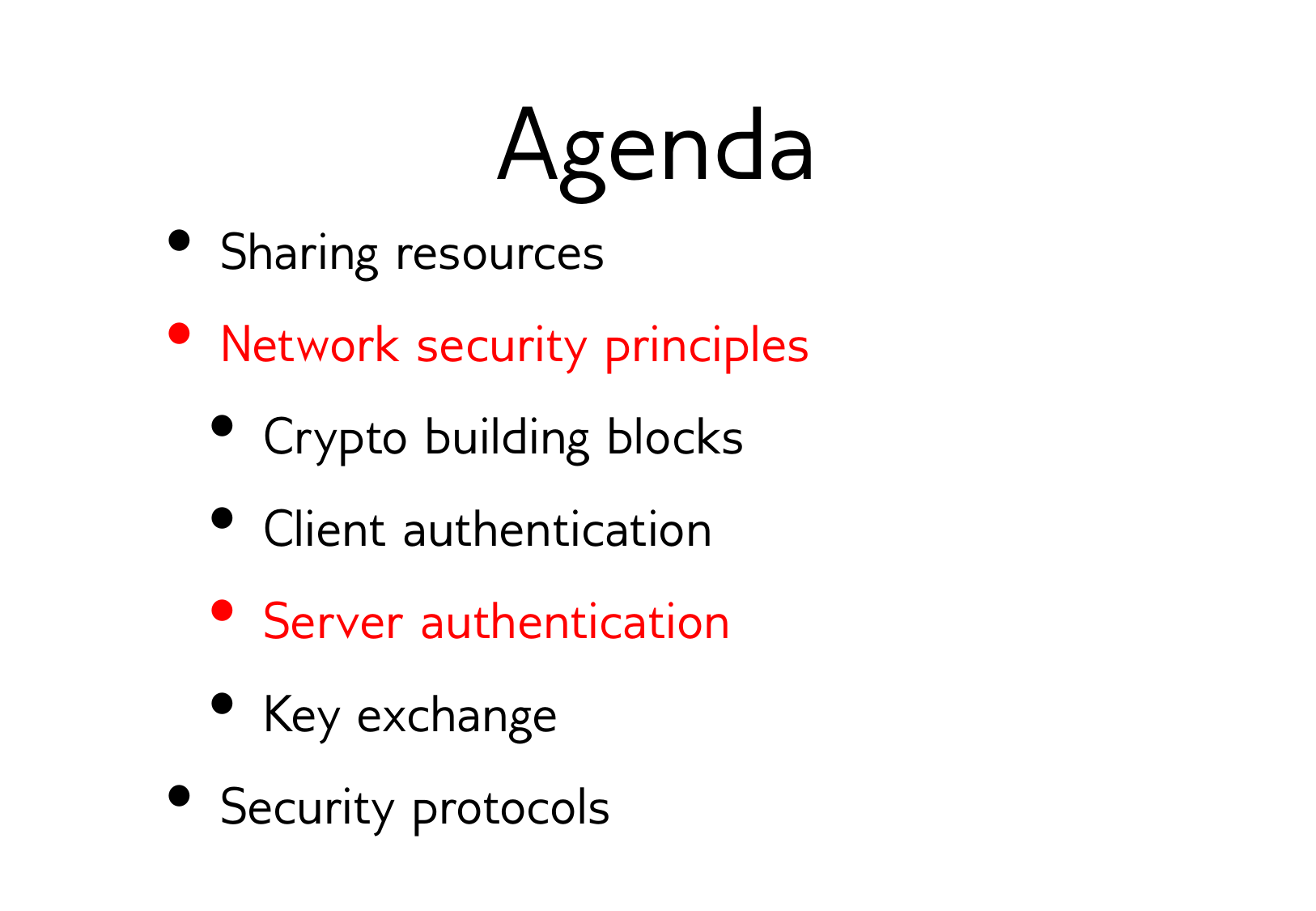

# Agenda
Sharing resources
Network security principles
Crypto building blocks
Client authentication
Server authentication
Key exchange
Security protocols